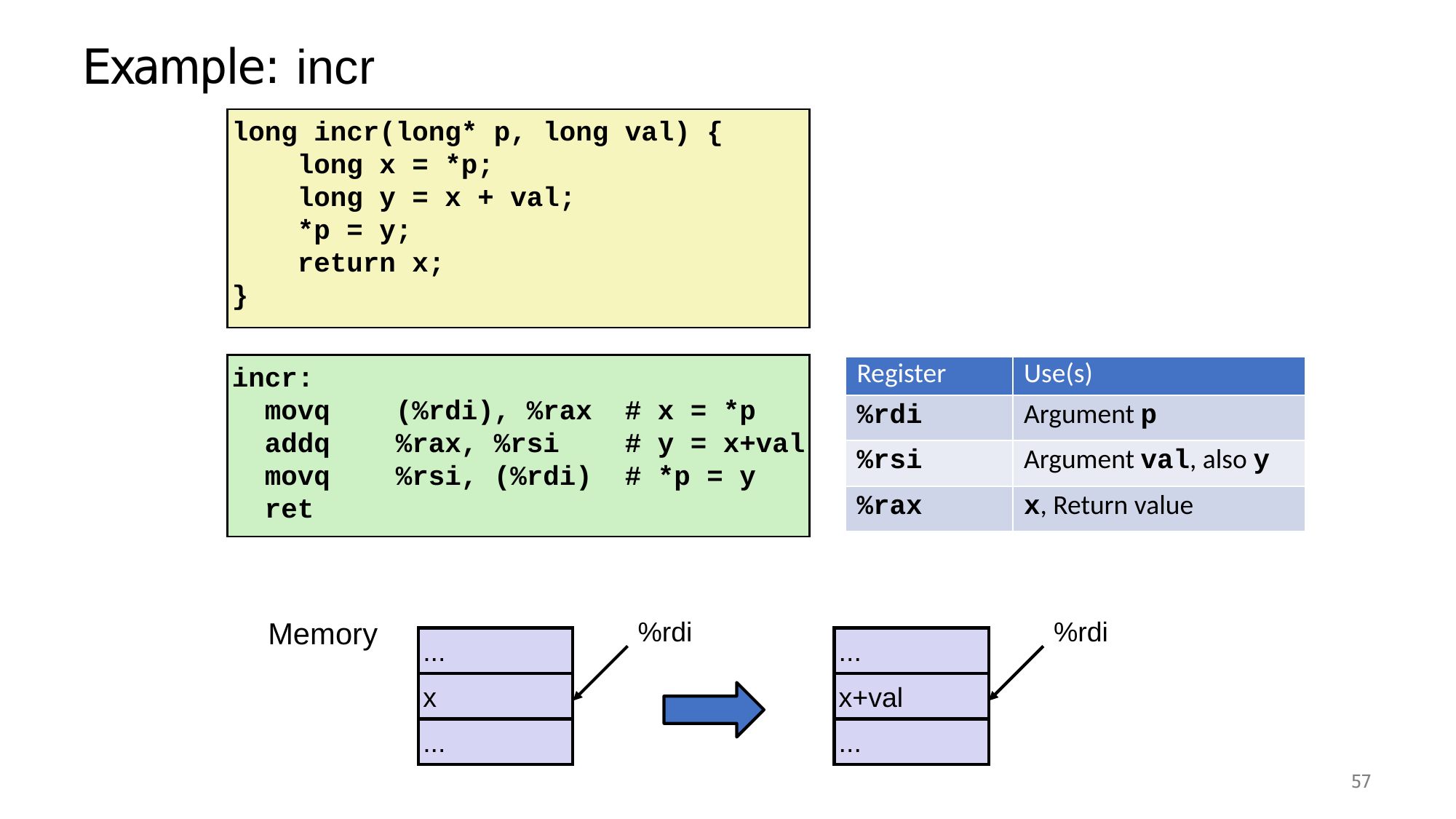

# Example: incr
long incr(long* p, long val) {
    long x = *p;
    long y = x + val;
    *p = y;
    return x;
}
incr:
  movq    (%rdi), %rax  # x = *p
  addq    %rax, %rsi    # y = x+val
  movq    %rsi, (%rdi)  # *p = y
  ret
| Register | Use(s) |
| --- | --- |
| %rdi | Argument p |
| %rsi | Argument val, also y |
| %rax | x, Return value |
Memory
%rdi
%rdi
...
...

x
x+val

...
...
57